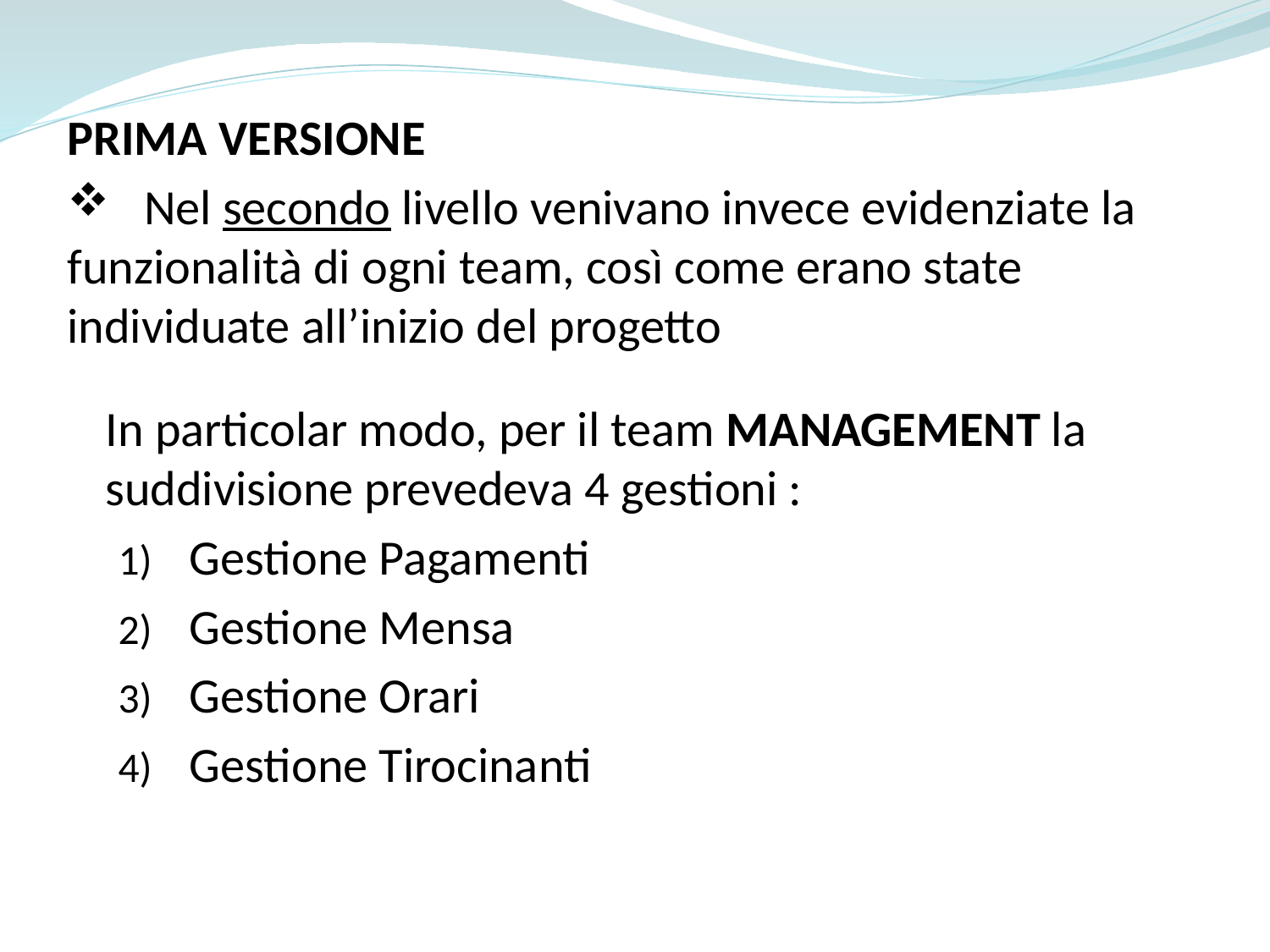

PRIMA VERSIONE
   Nel secondo livello venivano invece evidenziate la funzionalità di ogni team, così come erano state individuate all’inizio del progetto

	In particolar modo, per il team MANAGEMENT la suddivisione prevedeva 4 gestioni :
Gestione Pagamenti
Gestione Mensa
Gestione Orari
Gestione Tirocinanti